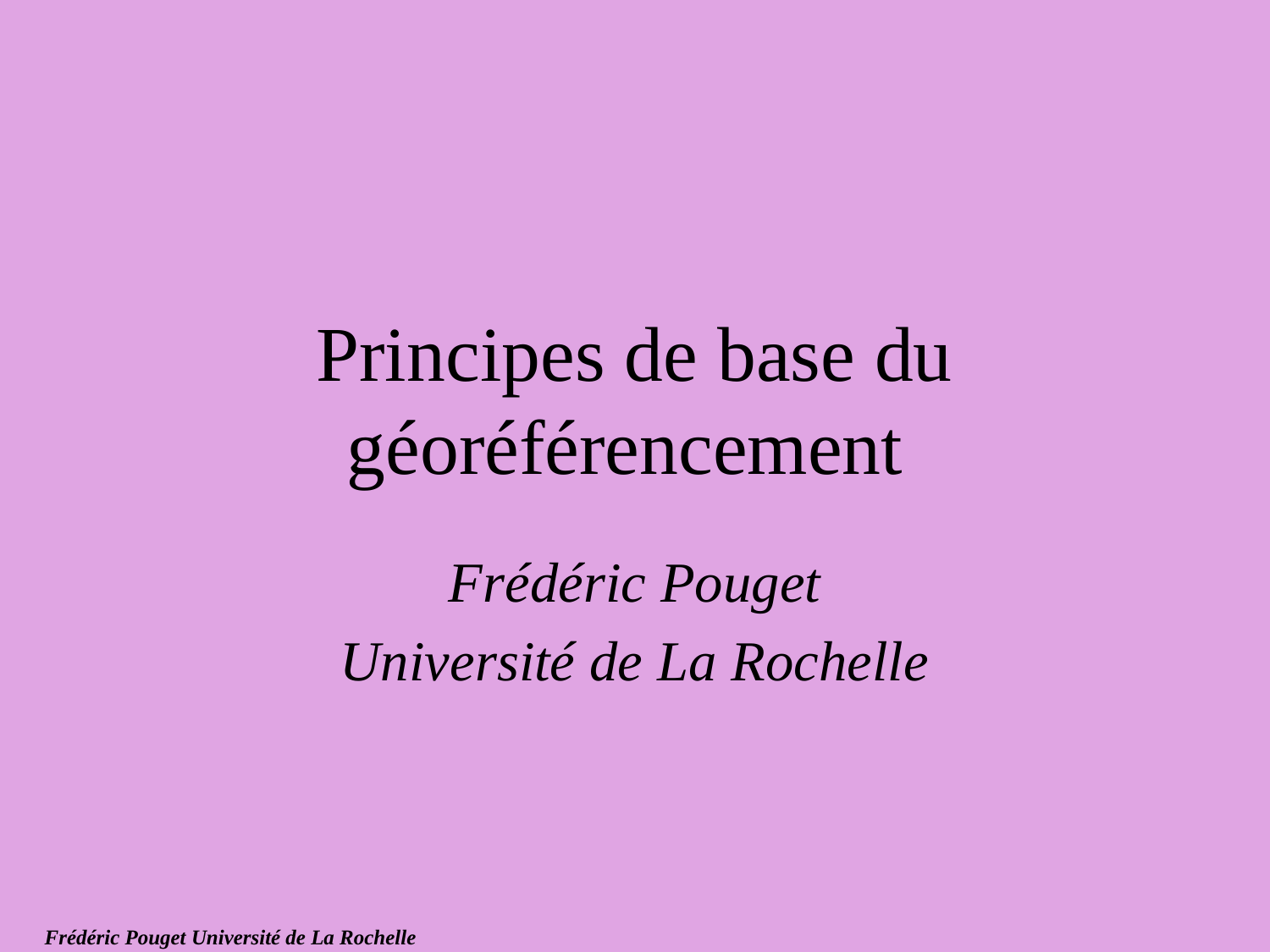

# Principes de base du géoréférencement
Frédéric Pouget
Université de La Rochelle
Frédéric Pouget Université de La Rochelle